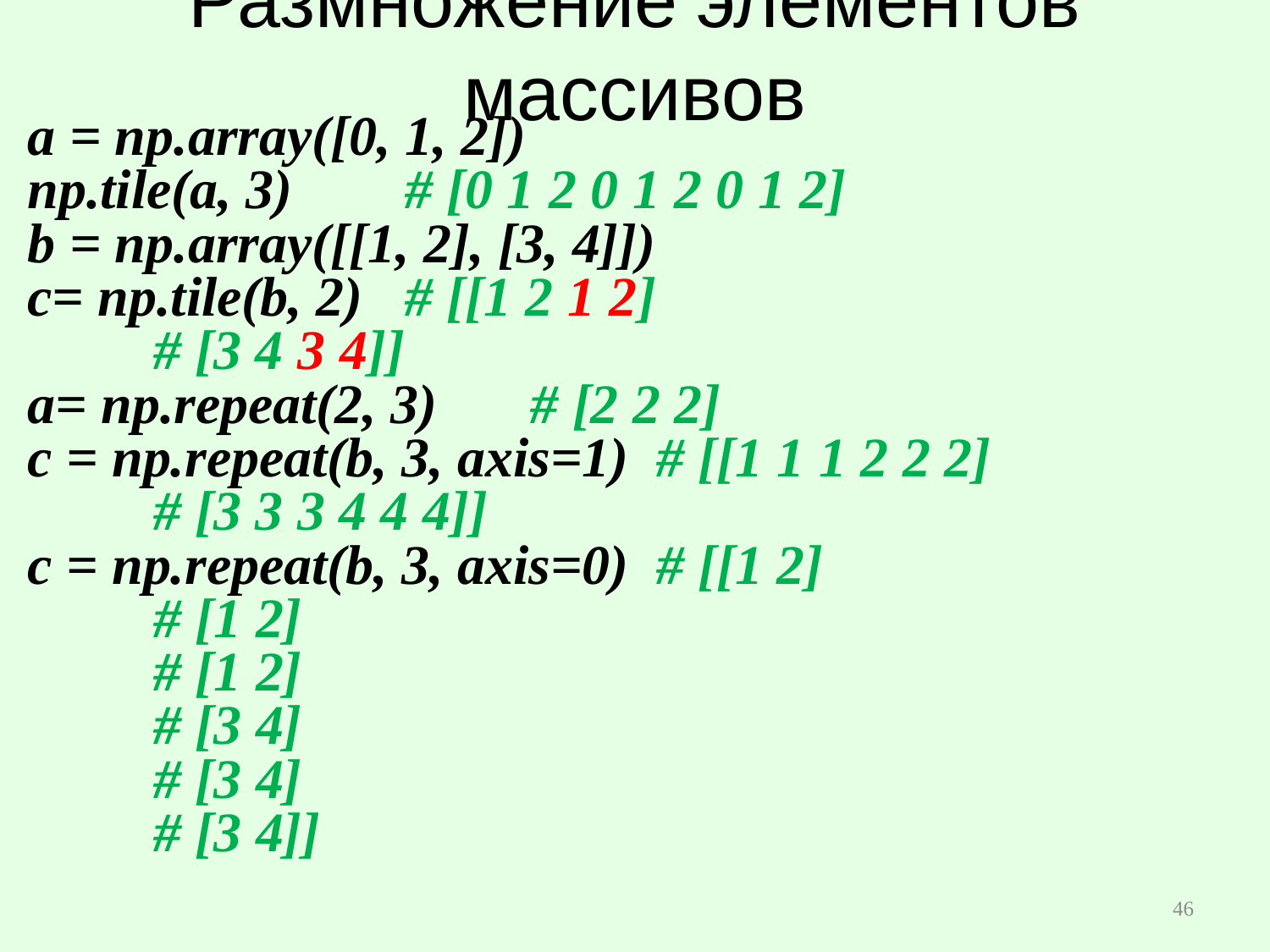

# Размножение элементов массивов
a = np.array([0, 1, 2])
np.tile(a, 3)			# [0 1 2 0 1 2 0 1 2]
b = np.array([[1, 2], [3, 4]])
c= np.tile(b, 2) 			# [[1 2 1 2]
					# [3 4 3 4]]
a= np.repeat(2, 3)		# [2 2 2]
c = np.repeat(b, 3, axis=1)	# [[1 1 1 2 2 2]
 					# [3 3 3 4 4 4]]
c = np.repeat(b, 3, axis=0)	# [[1 2]
					# [1 2]
					# [1 2]
					# [3 4]
					# [3 4]
					# [3 4]]
46